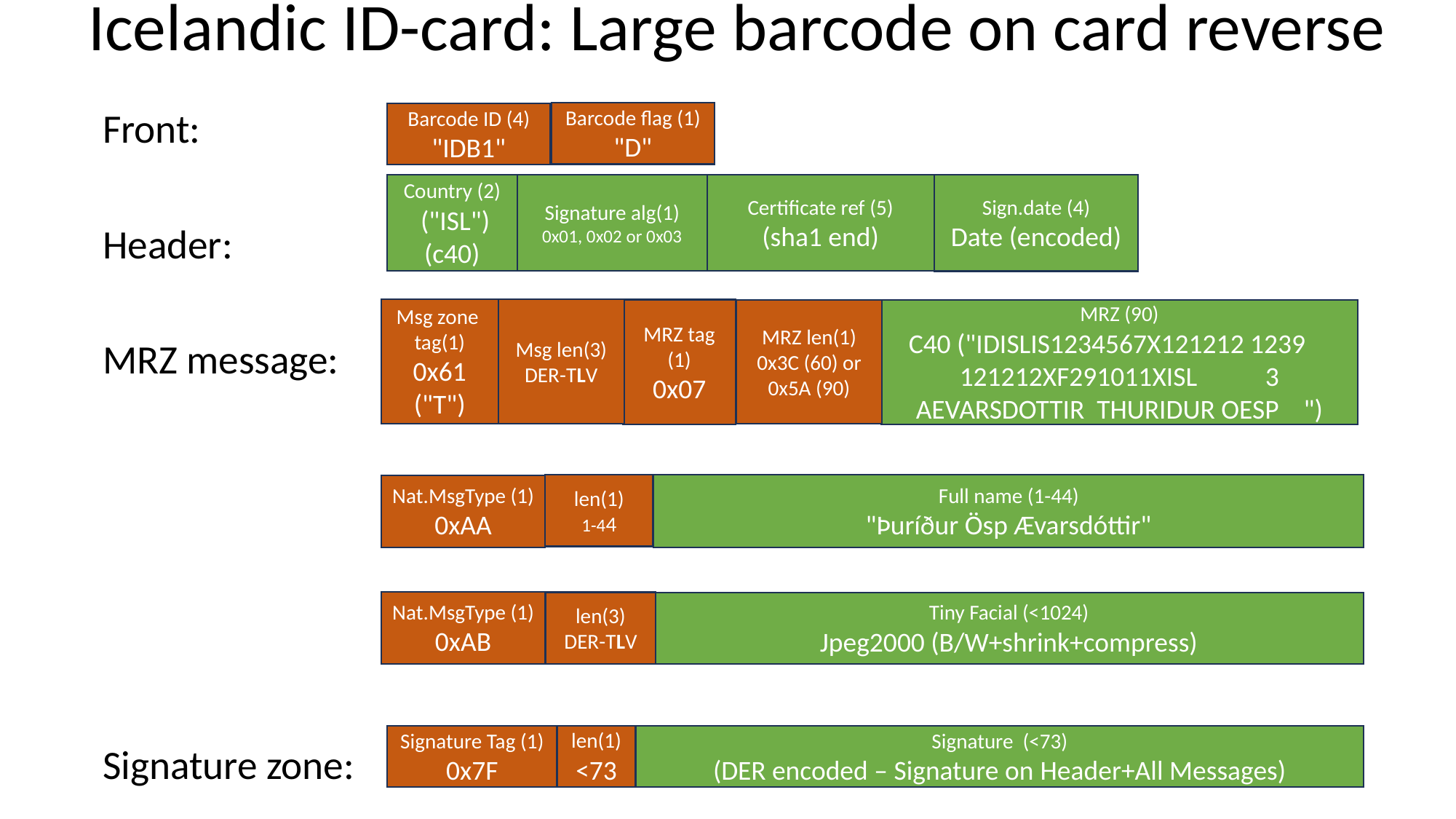

# Icelandic ID-card: Large barcode on card reverse
Barcode flag (1)
"D"
Front:

Header:

MRZ message:

Signature zone:
Barcode ID (4)
"IDB1"
Signature alg(1)
0x01, 0x02 or 0x03
Country (2)
 ("ISL")(c40)
Sign.date (4)
Date (encoded)
Certificate ref (5)
(sha1 end)
Msg zone  tag(1)
0x61 ("T")
Msg len(3)
DER-TLV
MRZ tag (1)
0x07
MRZ (90)
C40 ("IDISLIS1234567X121212 1239   
121212XF291011XISL           3
AEVARSDOTTIR  THURIDUR OESP    ")
MRZ len(1)
0x3C (60) or 0x5A (90)
len(1)
1-44
Full name (1-44)
"Þuríður Ösp Ævarsdóttir"
Nat.MsgType (1)
0xAA
Nat.MsgType (1)
0xAB
len(3)
DER-TLV
Tiny Facial (<1024)
Jpeg2000 (B/W+shrink+compress)
Signature Tag (1)
0x7F
Signature  (<73)
(DER encoded – Signature on Header+All Messages)
len(1)
<73